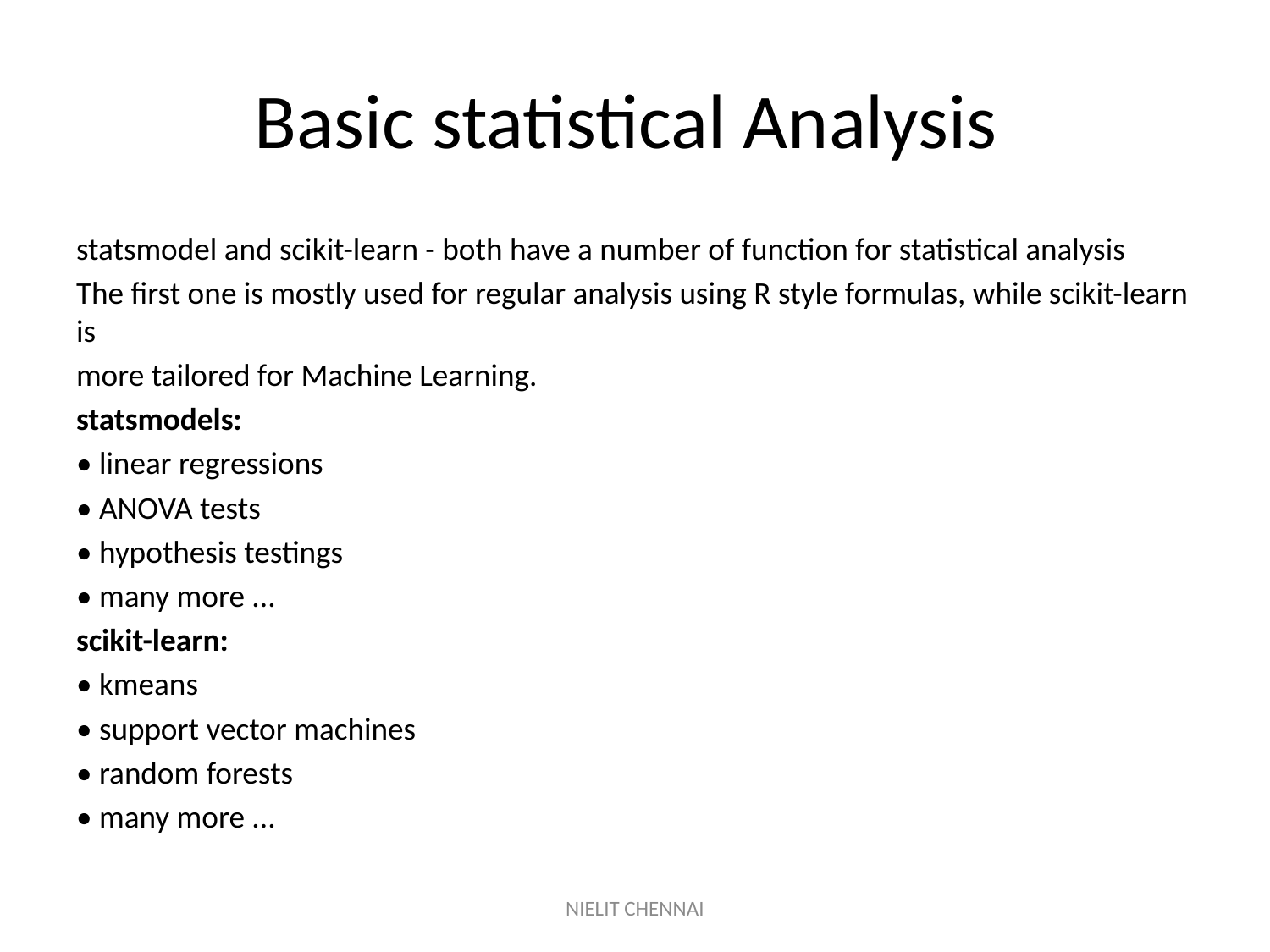

# Basic statistical Analysis
statsmodel and scikit-learn - both have a number of function for statistical analysis
The first one is mostly used for regular analysis using R style formulas, while scikit-learn is
more tailored for Machine Learning.
statsmodels:
• linear regressions
• ANOVA tests
• hypothesis testings
• many more ...
scikit-learn:
• kmeans
• support vector machines
• random forests
• many more ...

NIELIT CHENNAI